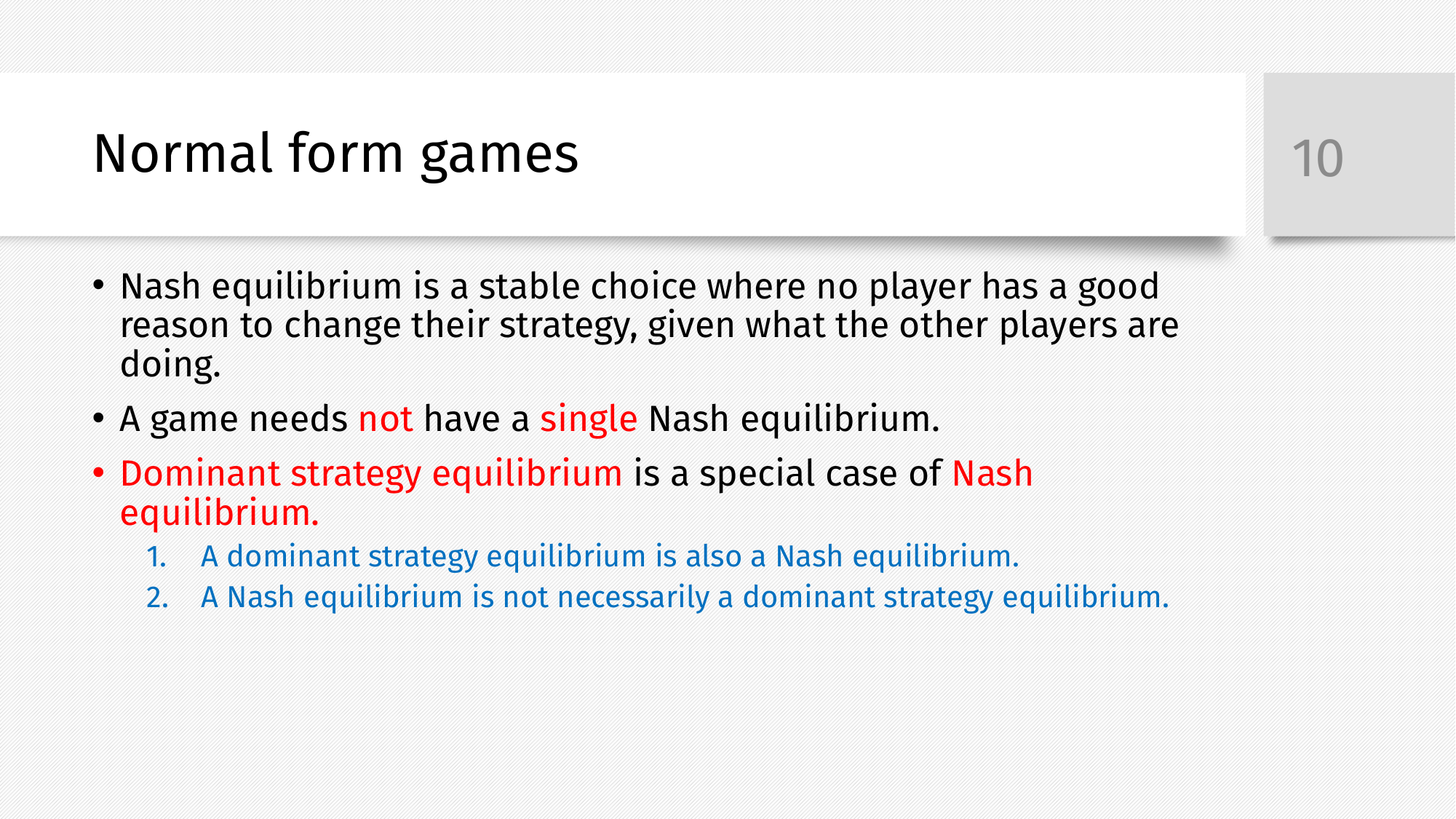

10
# Normal form games
Nash equilibrium is a stable choice where no player has a good reason to change their strategy, given what the other players are doing.
A game needs not have a single Nash equilibrium.
Dominant strategy equilibrium is a special case of Nash equilibrium.
A dominant strategy equilibrium is also a Nash equilibrium.
A Nash equilibrium is not necessarily a dominant strategy equilibrium.